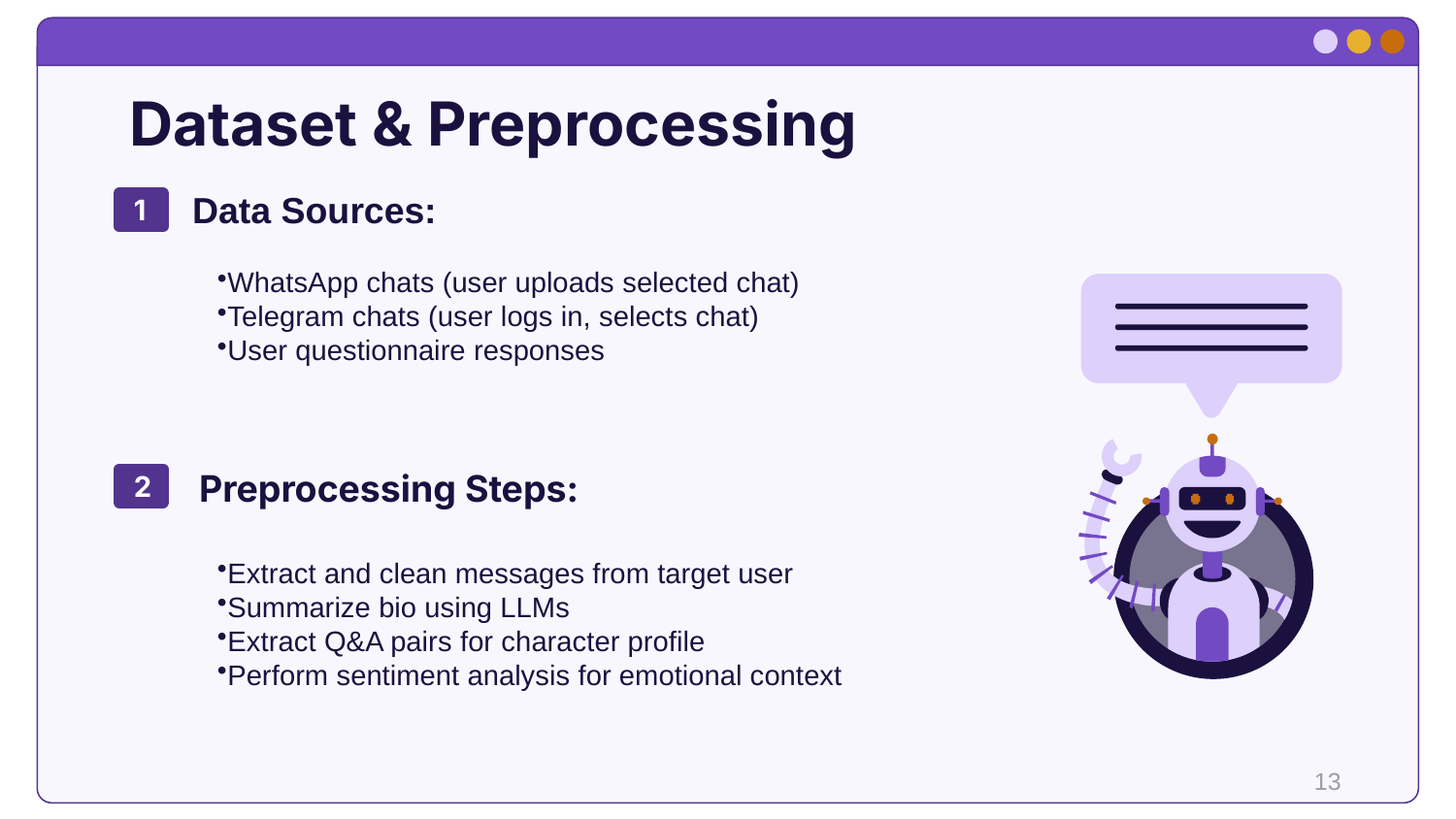

# Dataset & Preprocessing
Data Sources:
1
WhatsApp chats (user uploads selected chat)
Telegram chats (user logs in, selects chat)
User questionnaire responses

Preprocessing Steps:
2
Extract and clean messages from target user
Summarize bio using LLMs
Extract Q&A pairs for character profile
Perform sentiment analysis for emotional context
13